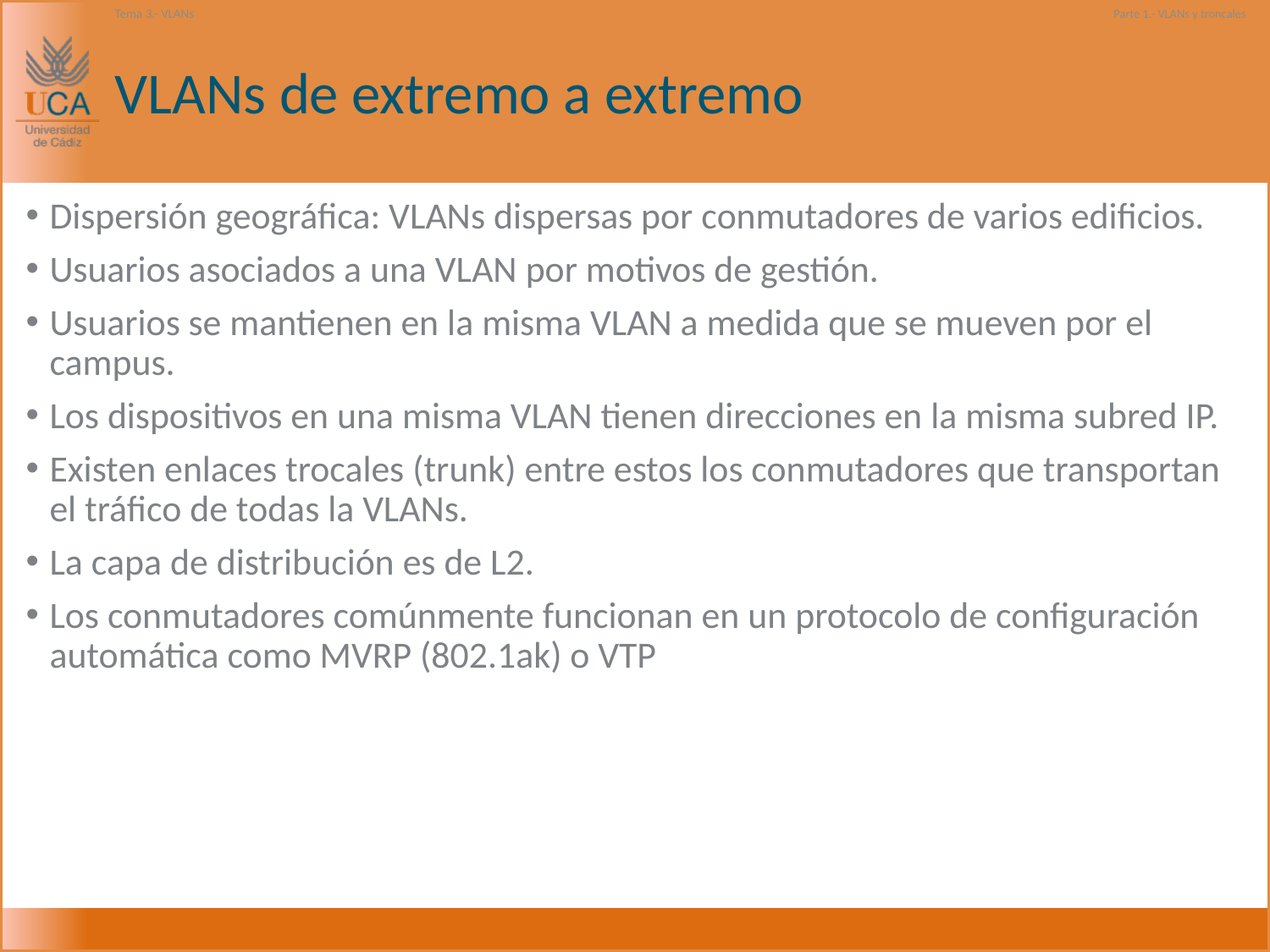

Tema 3.- VLANs

Parte 1.- VLANs y troncales
# VLANs de extremo a extremo
Dispersión geográfica: VLANs dispersas por conmutadores de varios edificios.
Usuarios asociados a una VLAN por motivos de gestión.
Usuarios se mantienen en la misma VLAN a medida que se mueven por el campus.
Los dispositivos en una misma VLAN tienen direcciones en la misma subred IP.
Existen enlaces trocales (trunk) entre estos los conmutadores que transportan el tráfico de todas la VLANs.
La capa de distribución es de L2.
Los conmutadores comúnmente funcionan en un protocolo de configuración automática como MVRP (802.1ak) o VTP